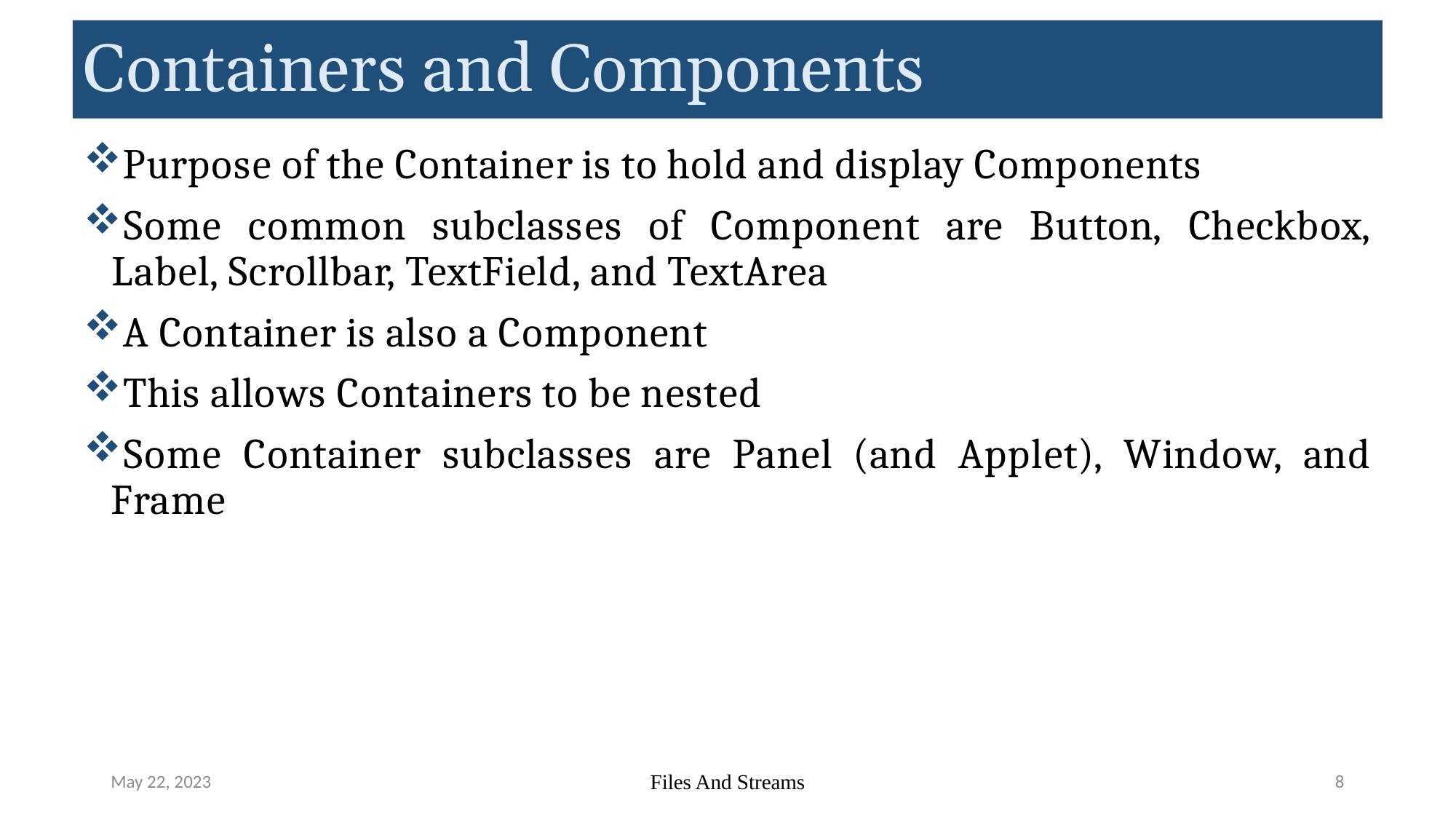

# Containers and Components
Purpose of the Container is to hold and display Components
Some common subclasses of Component are Button, Checkbox, Label, Scrollbar, TextField, and TextArea
A Container is also a Component
This allows Containers to be nested
Some Container subclasses are Panel (and Applet), Window, and Frame

May 22, 2023
Files And Streams
8